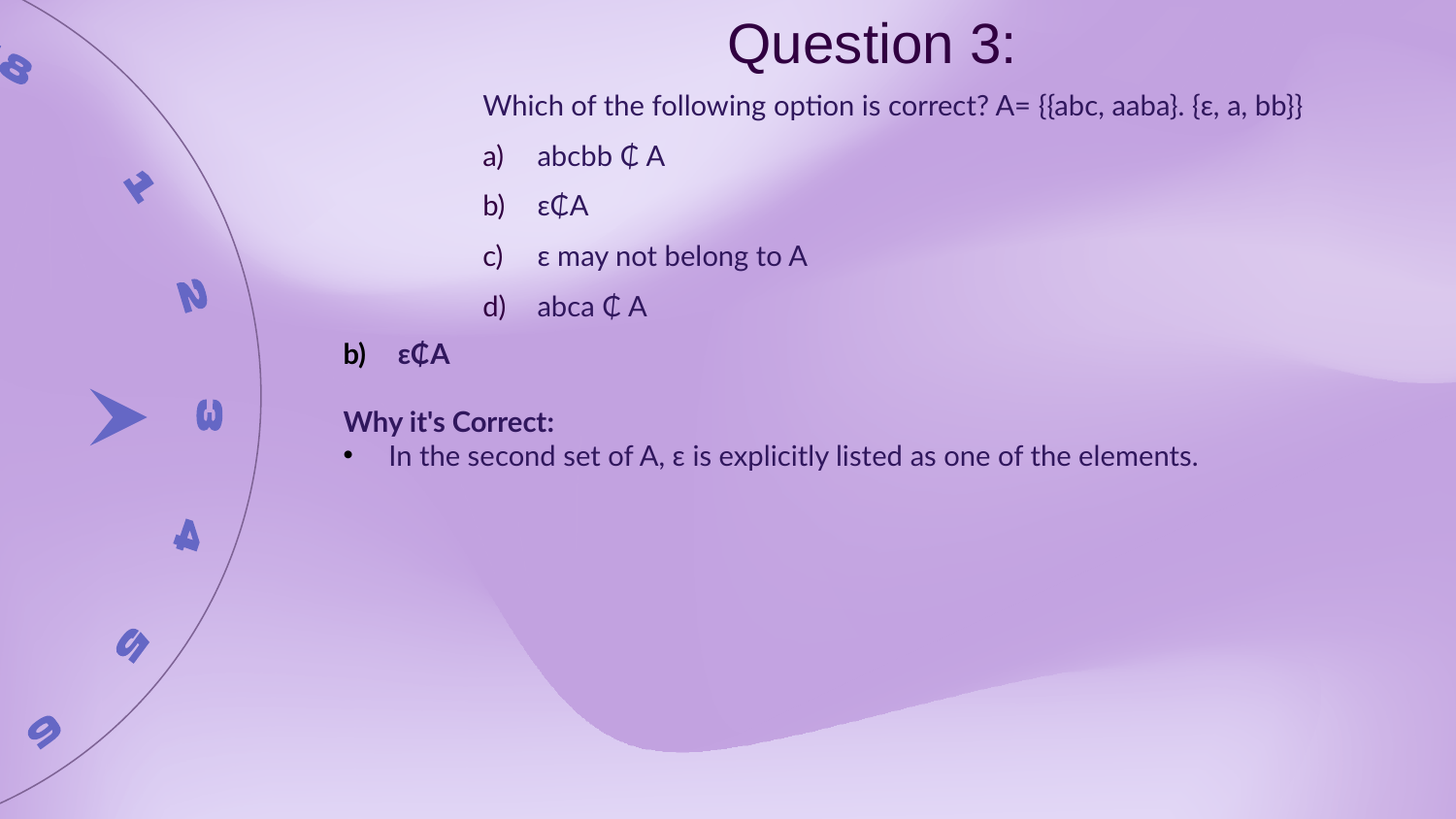

Question 3:

Which of the following option is correct? A= {{abc, aaba}. {ε, a, bb}}
abcbb ₵ A
ε₵A
ε may not belong to A
abca ₵ A
ε₵A

Why it's Correct:
In the second set of A, ε is explicitly listed as one of the elements.